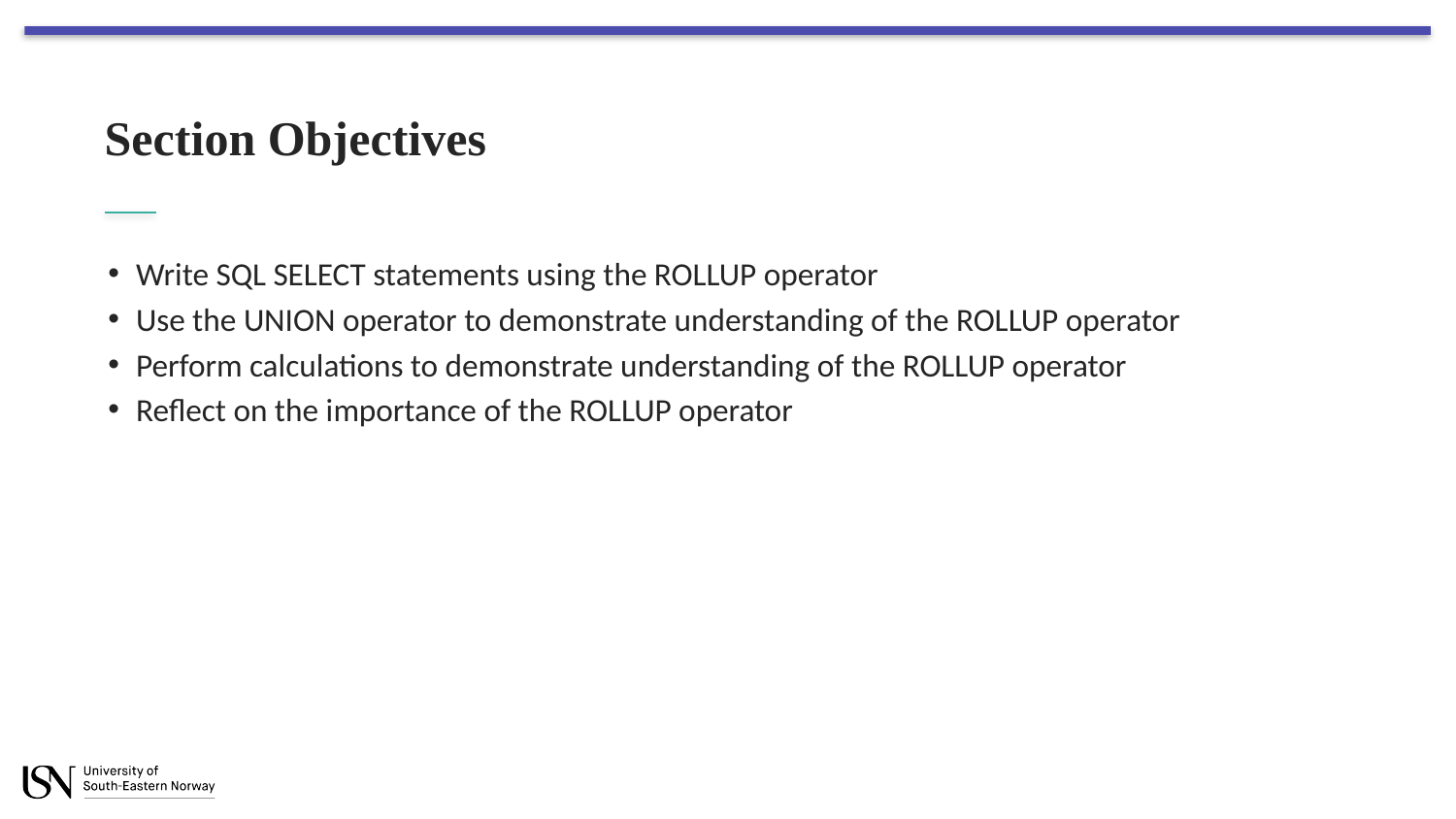

# Section Objectives
Write SQL SELECT statements using the ROLLUP operator
Use the UNION operator to demonstrate understanding of the ROLLUP operator
Perform calculations to demonstrate understanding of the ROLLUP operator
Reflect on the importance of the ROLLUP operator